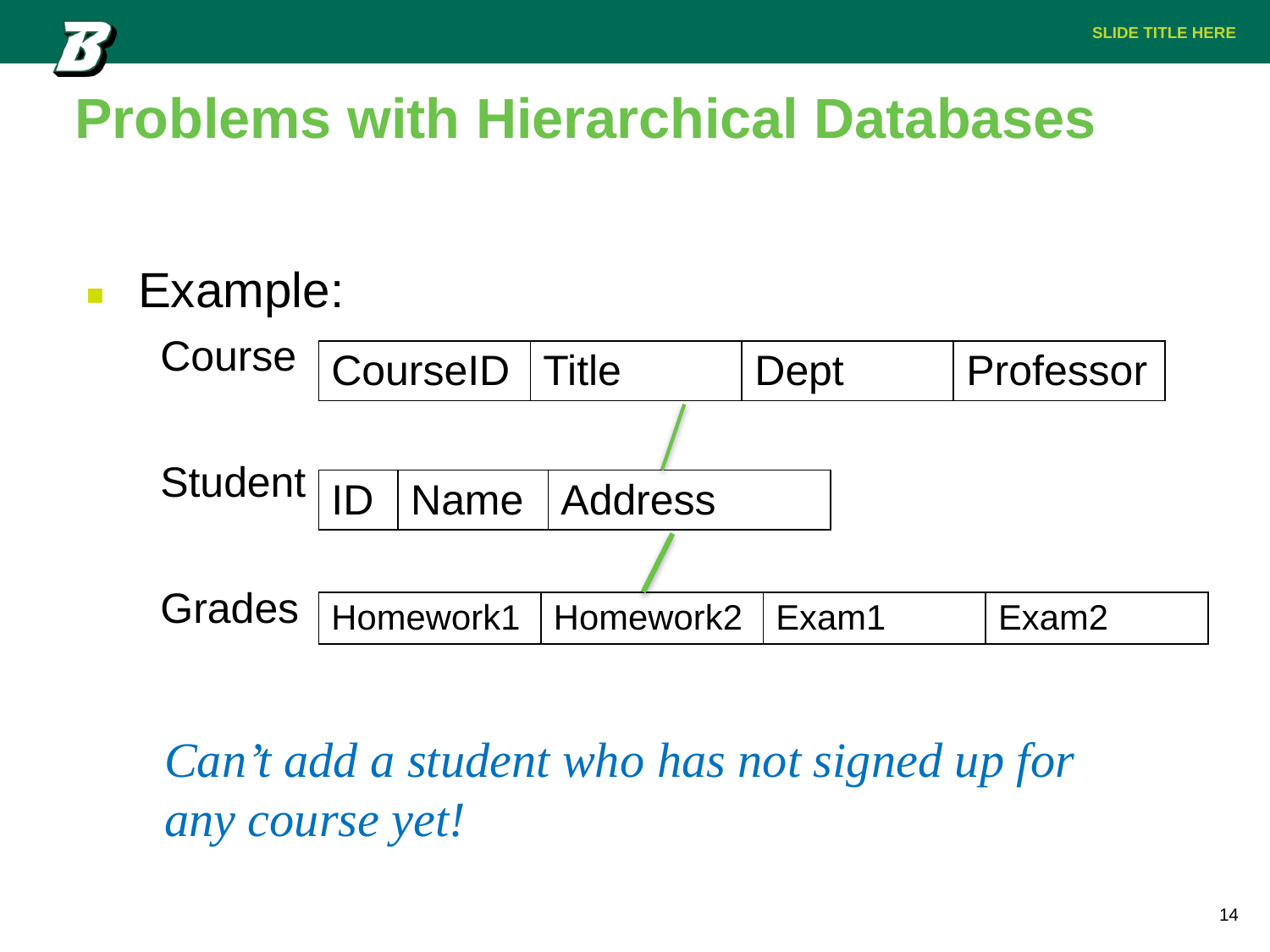

# Problems with Hierarchical Databases
Example:
Course

Student

Grades

| CourseID | Title | Dept | Professor |
| --- | --- | --- | --- |
| ID | Name | Address |
| --- | --- | --- |
| Homework1 | Homework2 | Exam1 | Exam2 |
| --- | --- | --- | --- |
Can’t add a student who has not signed up for any course yet!